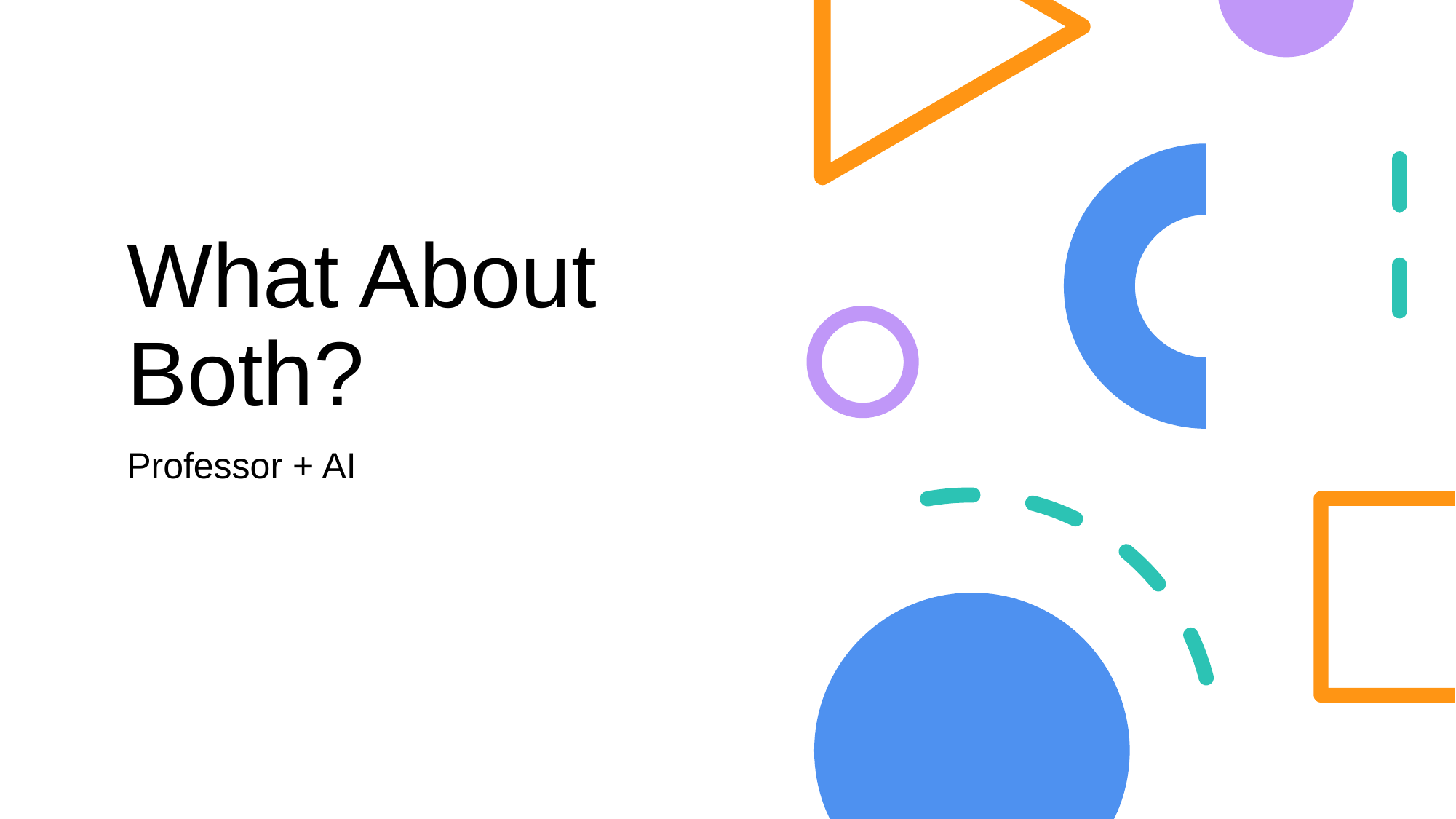

# What About Both?

Professor + AI